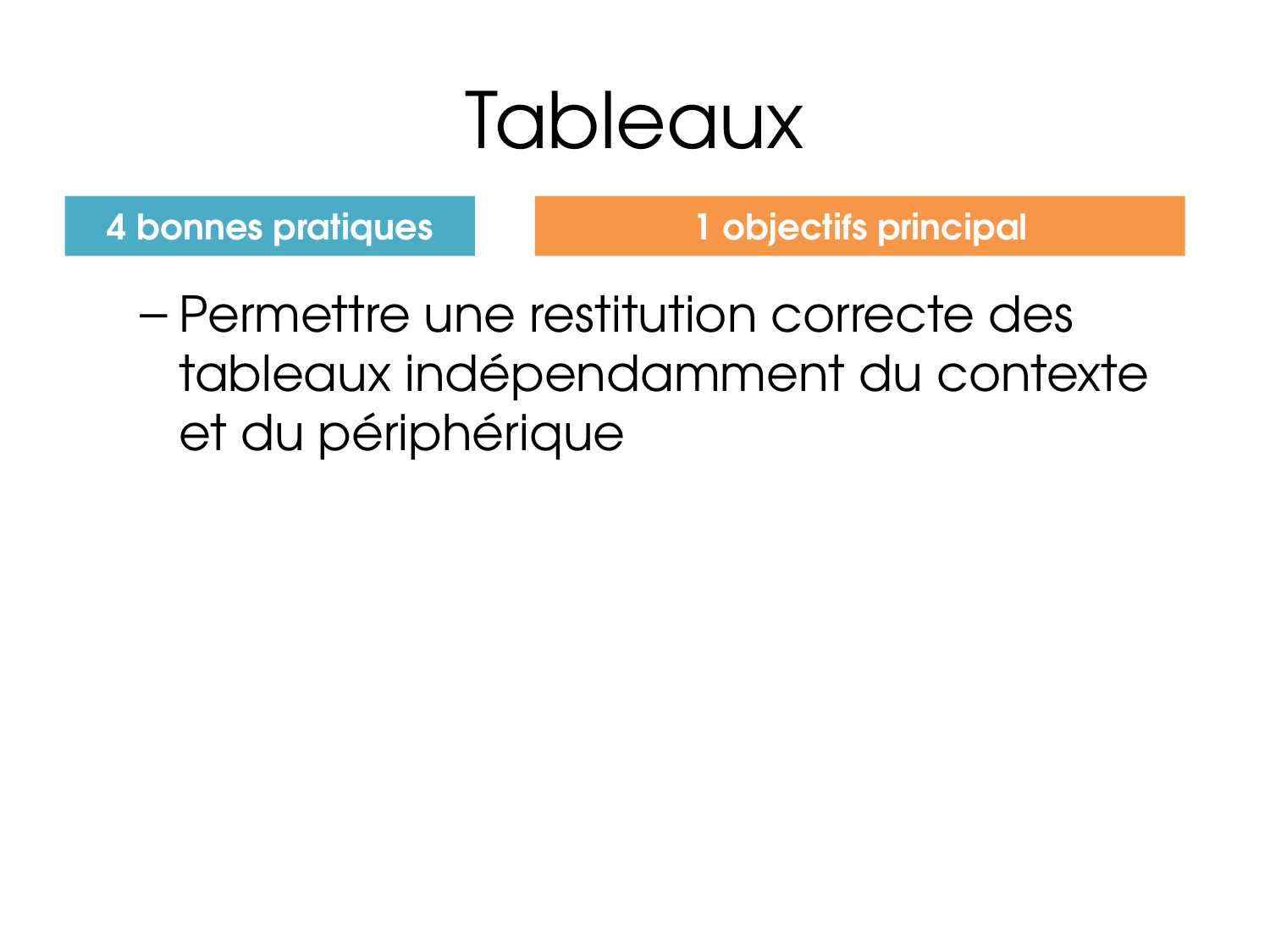

# Tableaux
4 bonnes pratiques
1 objectifs principal
Permettre une restitution correcte des tableaux indépendamment du contexte et du périphérique